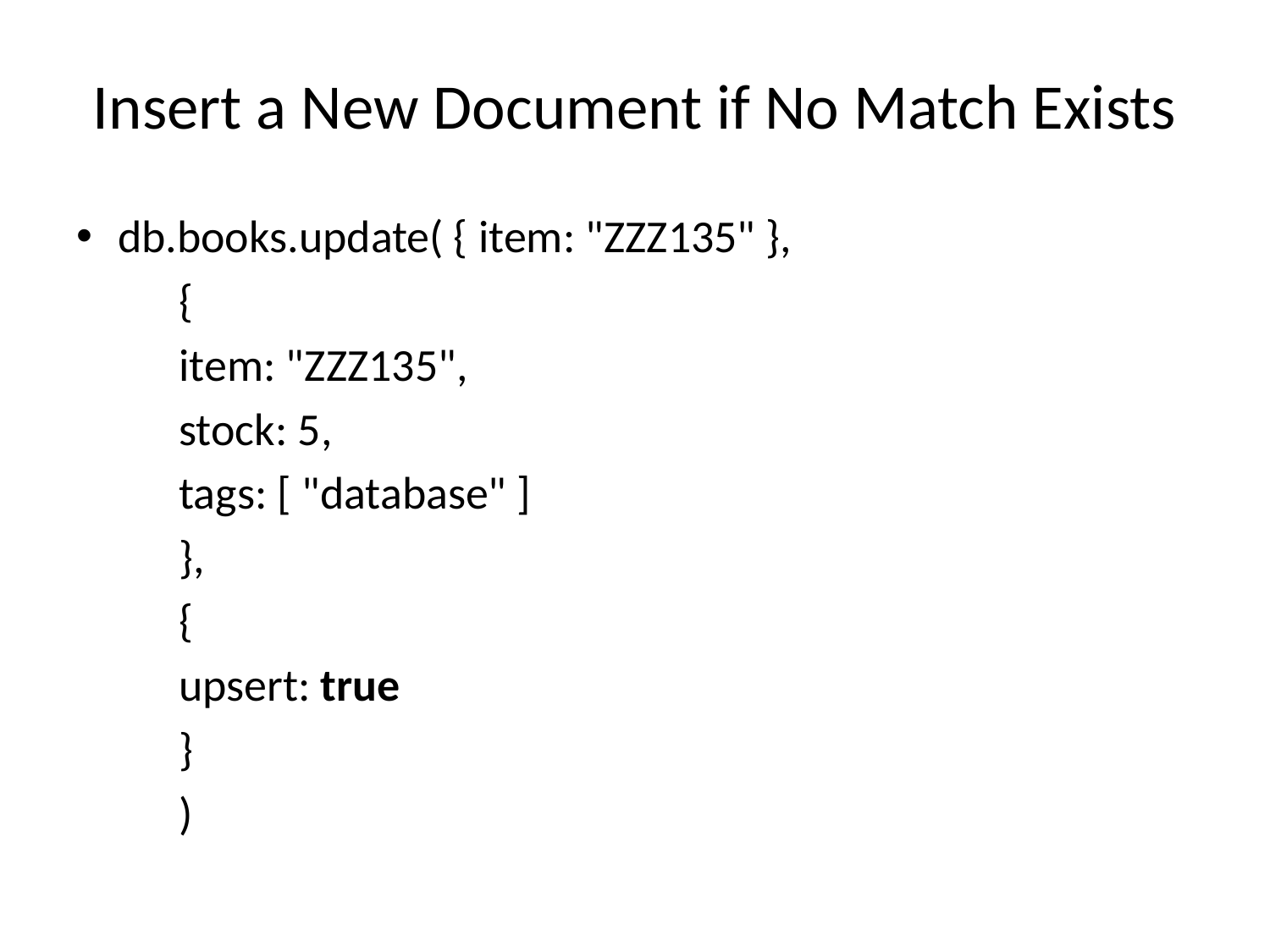

# Insert a New Document if No Match Exists
db.books.update( { item: "ZZZ135" },
				{
					item: "ZZZ135",
					stock: 5,
					tags: [ "database" ]
				},
				{
					upsert: true
				}
			)